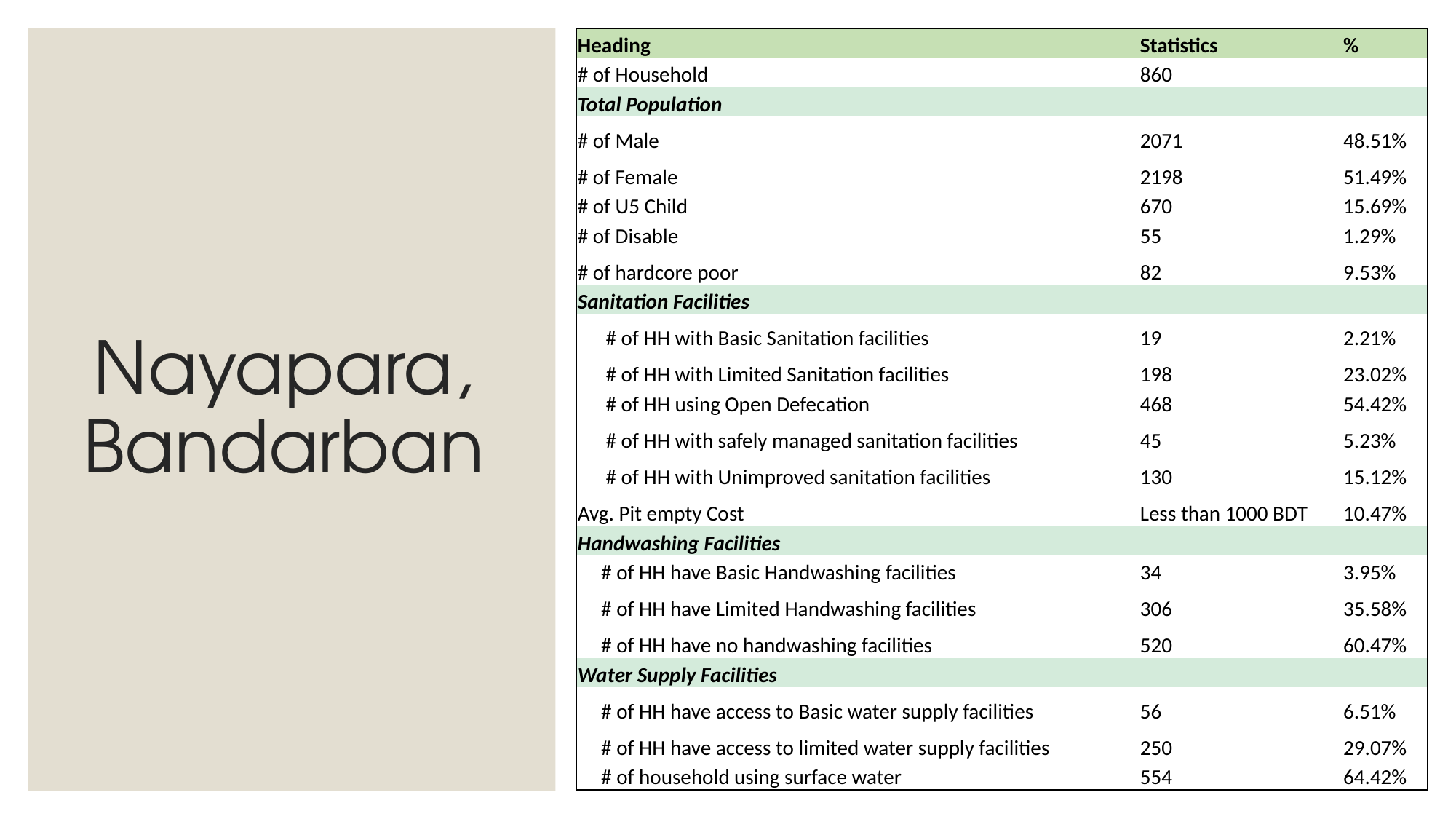

| Heading | Statistics | % |
| --- | --- | --- |
| # of Household | 860 |  |
| Total Population |  |  |
| # of Male | 2071 | 48.51% |
| # of Female | 2198 | 51.49% |
| # of U5 Child | 670 | 15.69% |
| # of Disable | 55 | 1.29% |
| # of hardcore poor | 82 | 9.53% |
| Sanitation Facilities |  |  |
| # of HH with Basic Sanitation facilities | 19 | 2.21% |
| # of HH with Limited Sanitation facilities | 198 | 23.02% |
| # of HH using Open Defecation | 468 | 54.42% |
| # of HH with safely managed sanitation facilities | 45 | 5.23% |
| # of HH with Unimproved sanitation facilities | 130 | 15.12% |
| Avg. Pit empty Cost | Less than 1000 BDT | 10.47% |
| Handwashing Facilities |  |  |
| # of HH have Basic Handwashing facilities | 34 | 3.95% |
| # of HH have Limited Handwashing facilities | 306 | 35.58% |
| # of HH have no handwashing facilities | 520 | 60.47% |
| Water Supply Facilities |  |  |
| # of HH have access to Basic water supply facilities | 56 | 6.51% |
| # of HH have access to limited water supply facilities | 250 | 29.07% |
| # of household using surface water | 554 | 64.42% |
# Nayapara, Bandarban